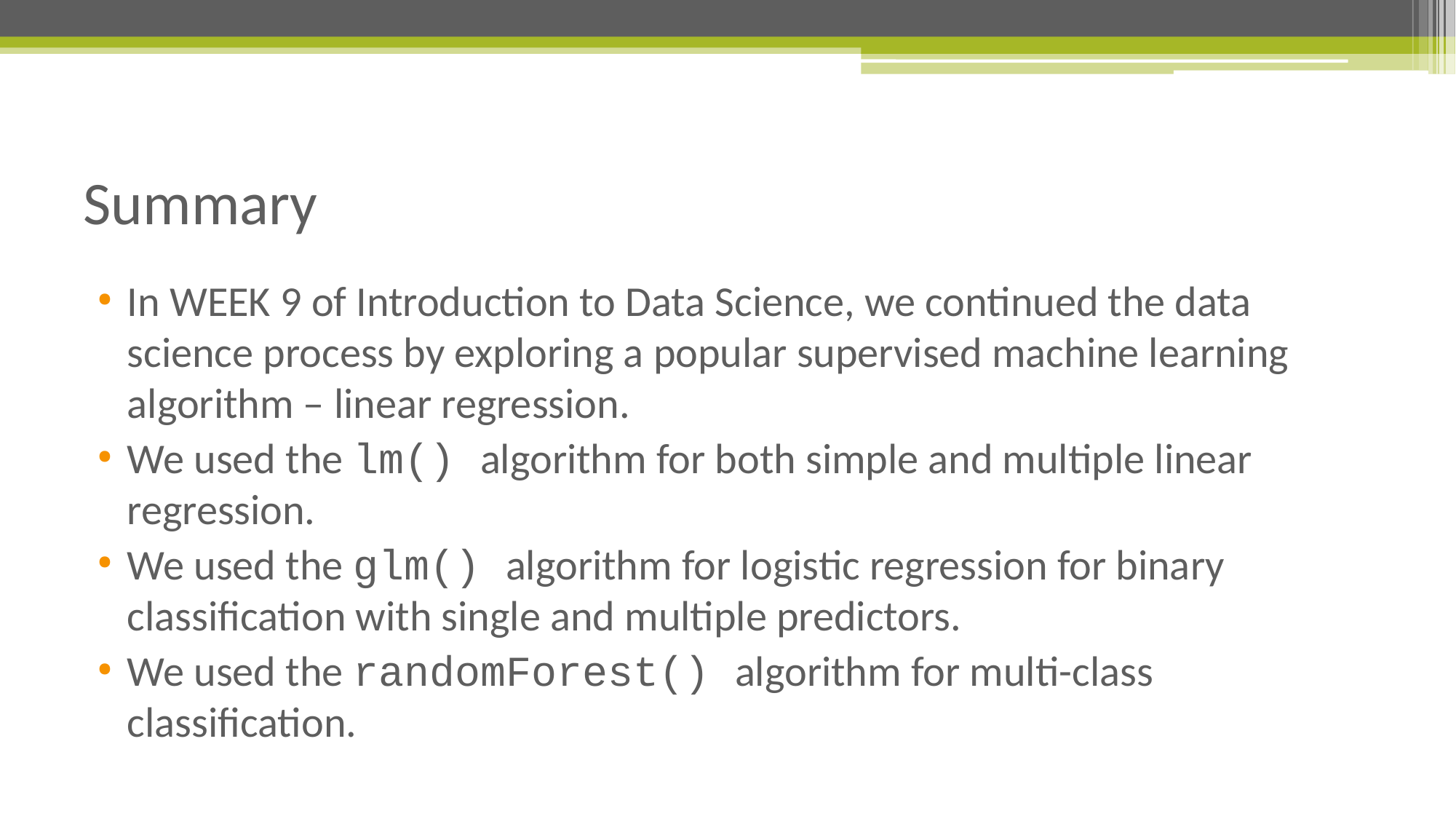

# Summary
In WEEK 9 of Introduction to Data Science, we continued the data science process by exploring a popular supervised machine learning algorithm – linear regression.
We used the lm() algorithm for both simple and multiple linear regression.
We used the glm() algorithm for logistic regression for binary classification with single and multiple predictors.
We used the randomForest() algorithm for multi-class classification.